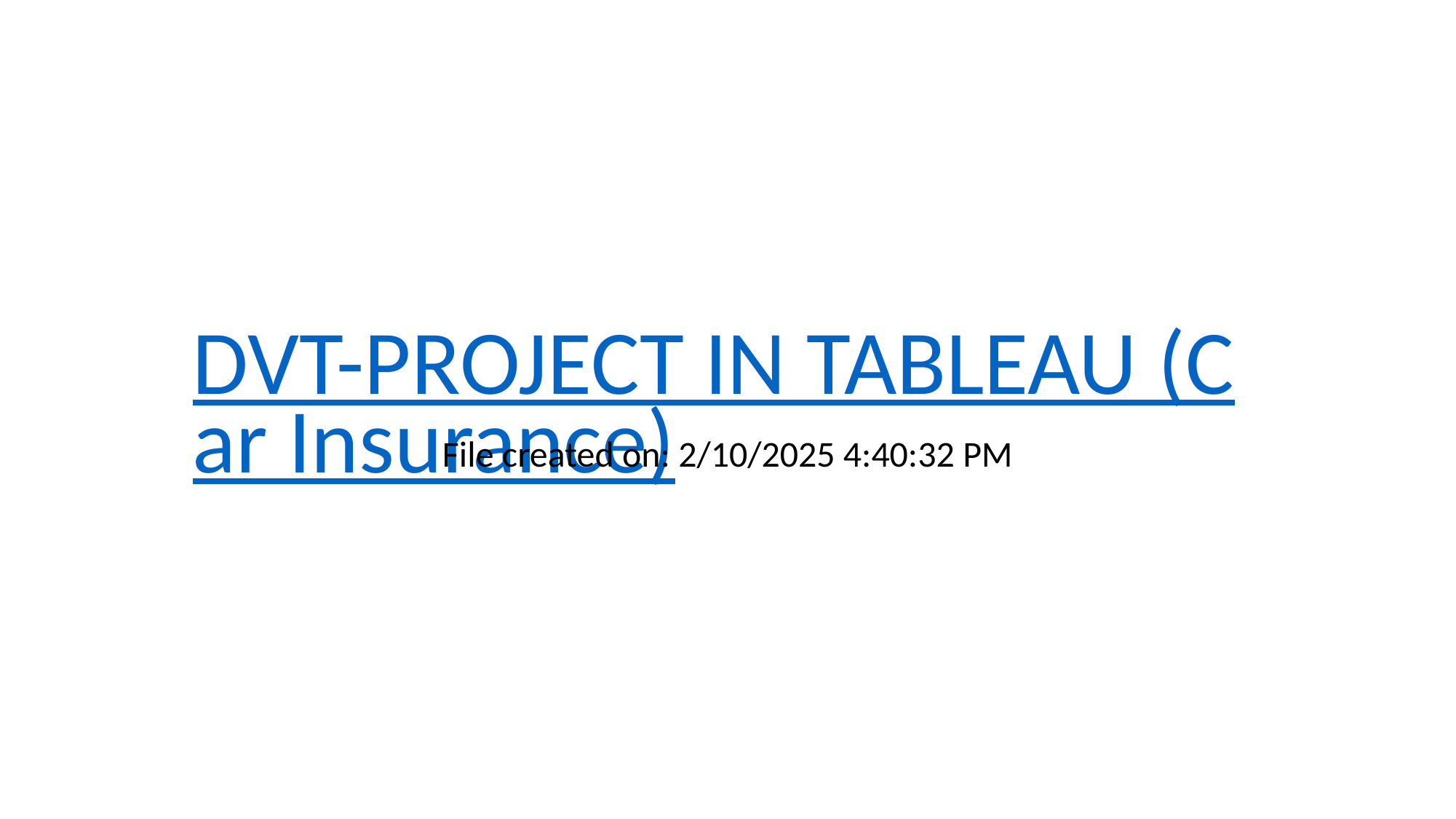

# DVT-PROJECT IN TABLEAU (Car Insurance)
File created on: 2/10/2025 4:40:32 PM